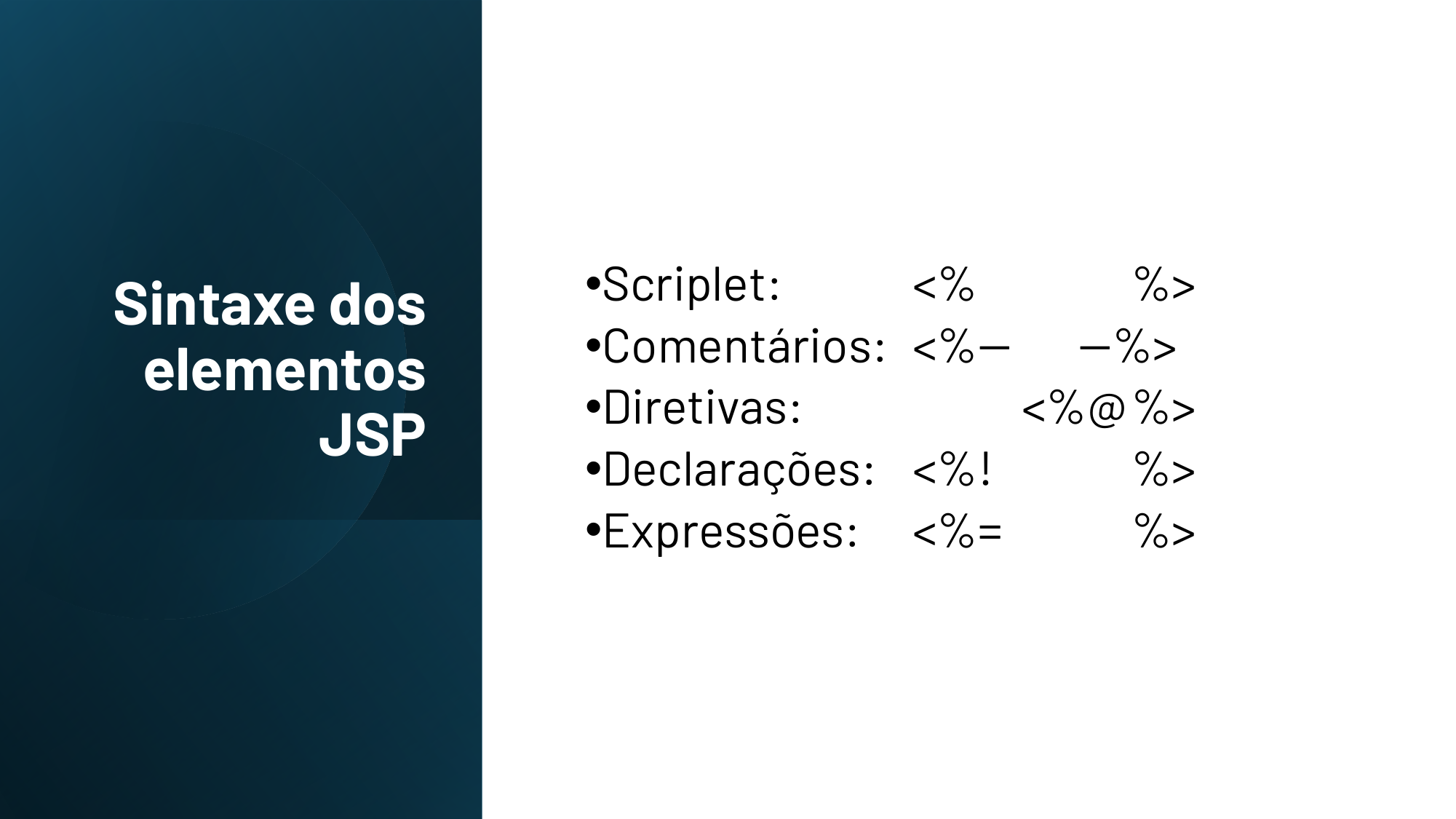

Sintaxe dos elementos JSP
Scriplet:		<%		%>
Comentários:	<%--       --%>
Diretivas:		<%@	%>
Declarações:	<%!		%>
Expressões:	<%=		%>